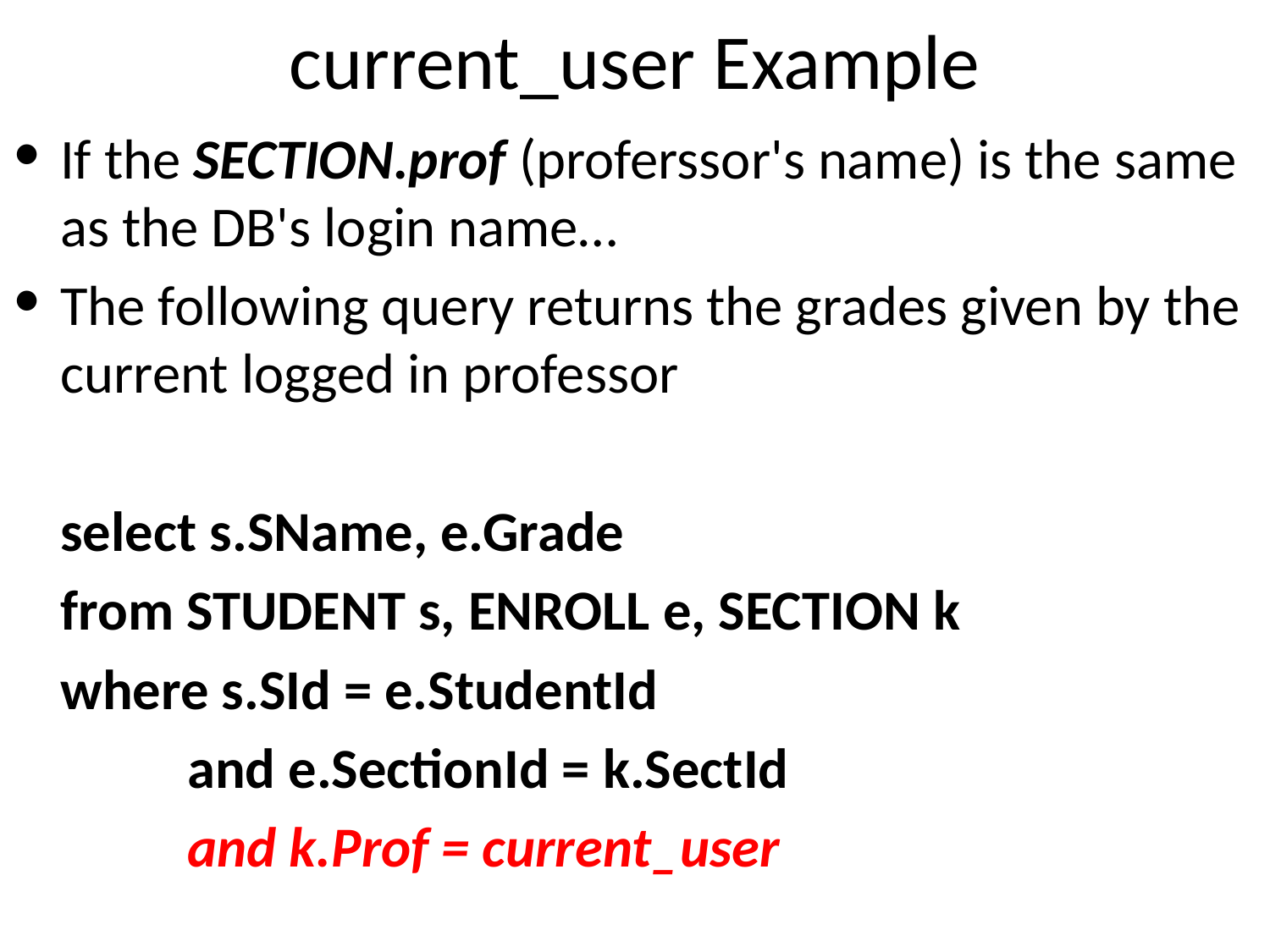

# current_user Example
If the SECTION.prof (proferssor's name) is the same as the DB's login name…
The following query returns the grades given by the current logged in professor

	select s.SName, e.Grade
	from STUDENT s, ENROLL e, SECTION k
	where s.SId = e.StudentId
		and e.SectionId = k.SectId
		and k.Prof = current_user